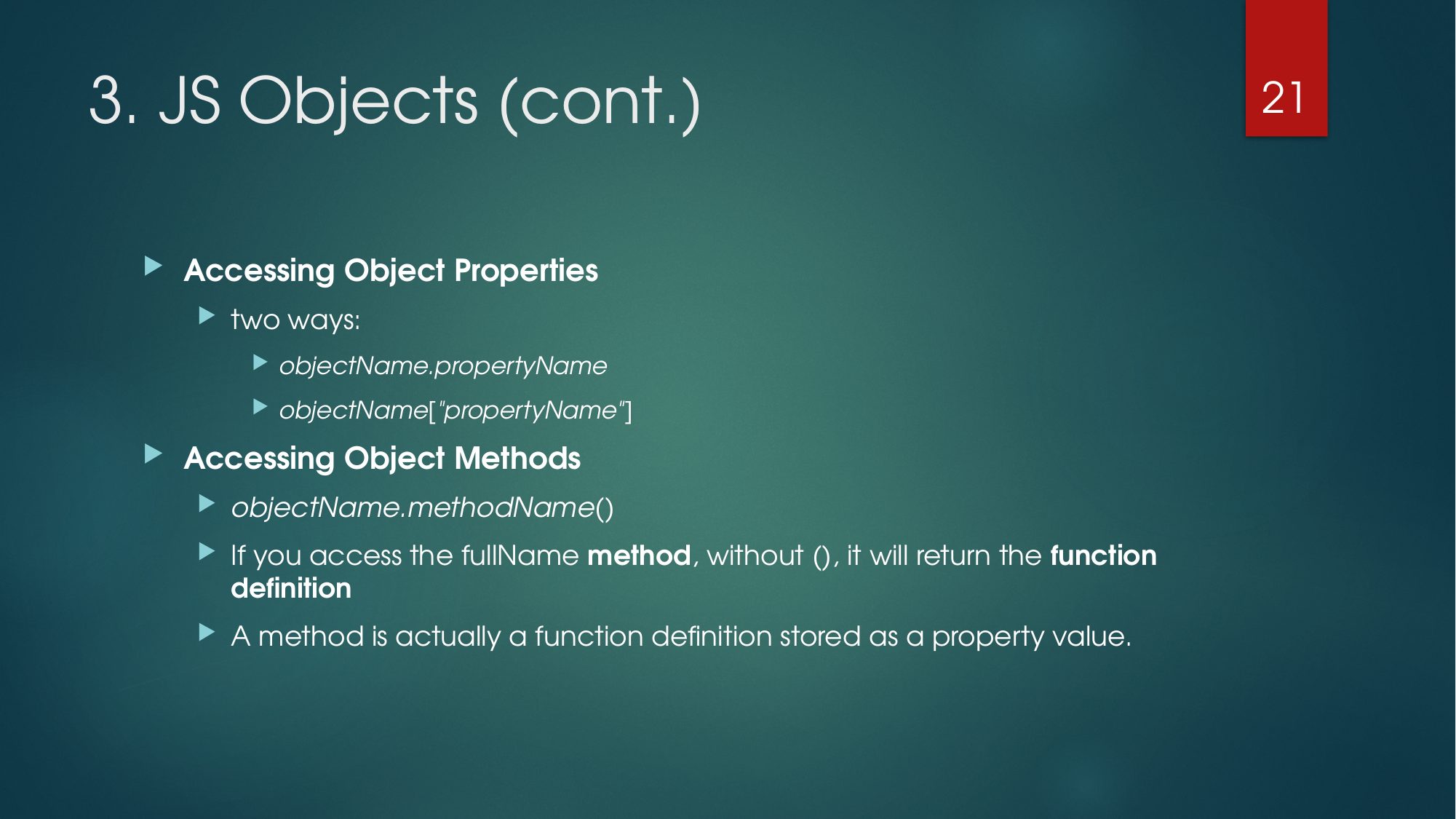

21
# 3. JS Objects (cont.)
Accessing Object Properties
two ways:
objectName.propertyName
objectName["propertyName"]
Accessing Object Methods
objectName.methodName()
If you access the fullName method, without (), it will return the function definition
A method is actually a function definition stored as a property value.